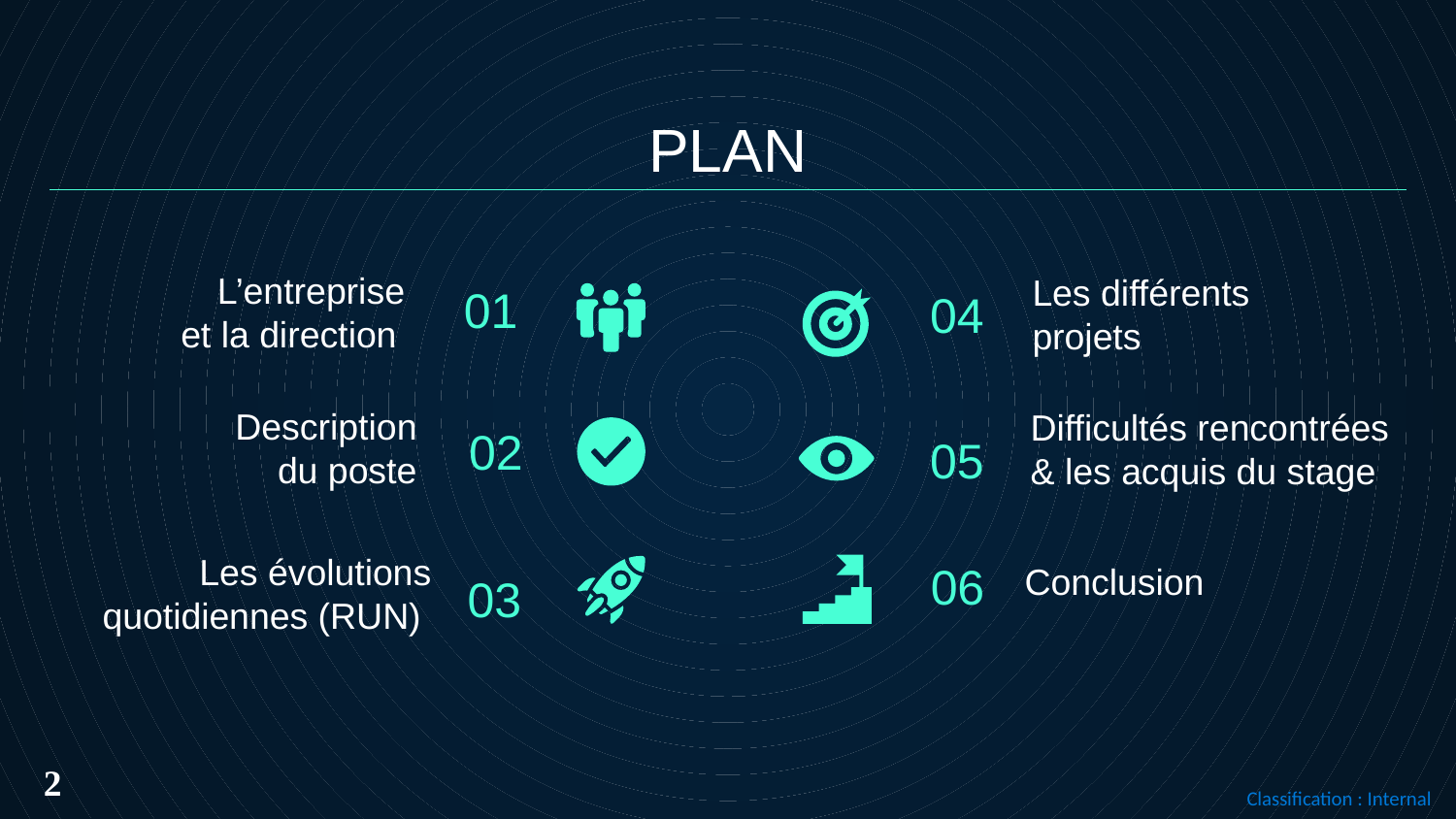

# PLAN
L’entreprise
et la direction
01
04
Les différents projets

02
05
Description
du poste
Difficultés rencontrées & les acquis du stage

06
03
Conclusion
Les évolutions quotidiennes (RUN)

2